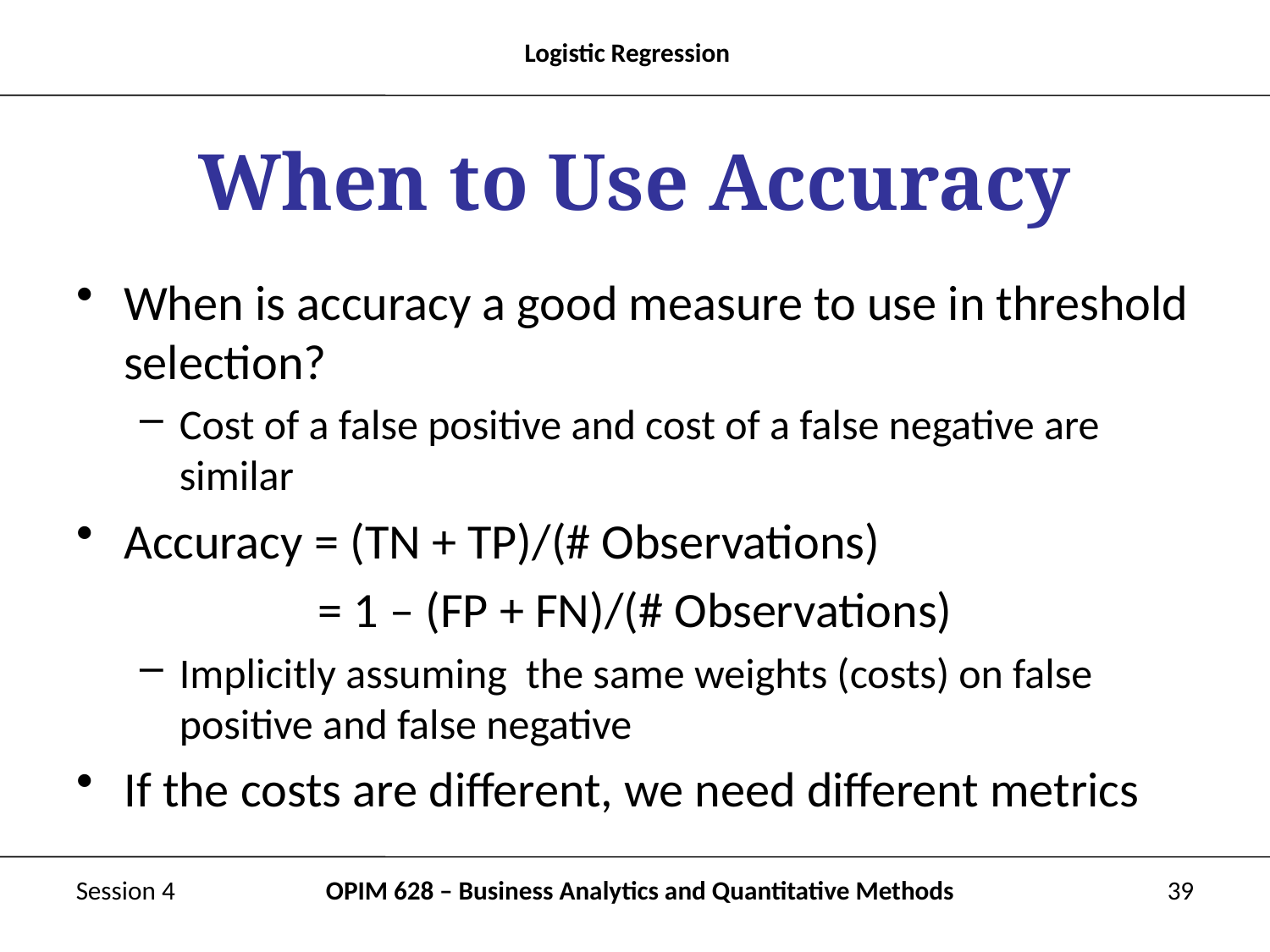

# When to Use Accuracy
When is accuracy a good measure to use in threshold selection?
Cost of a false positive and cost of a false negative are similar
Accuracy = (TN + TP)/(# Observations)
                   = 1 – (FP + FN)/(# Observations)
Implicitly assuming  the same weights (costs) on false positive and false negative
If the costs are different, we need different metrics
Session 4
OPIM 628 – Business Analytics and Quantitative Methods
39